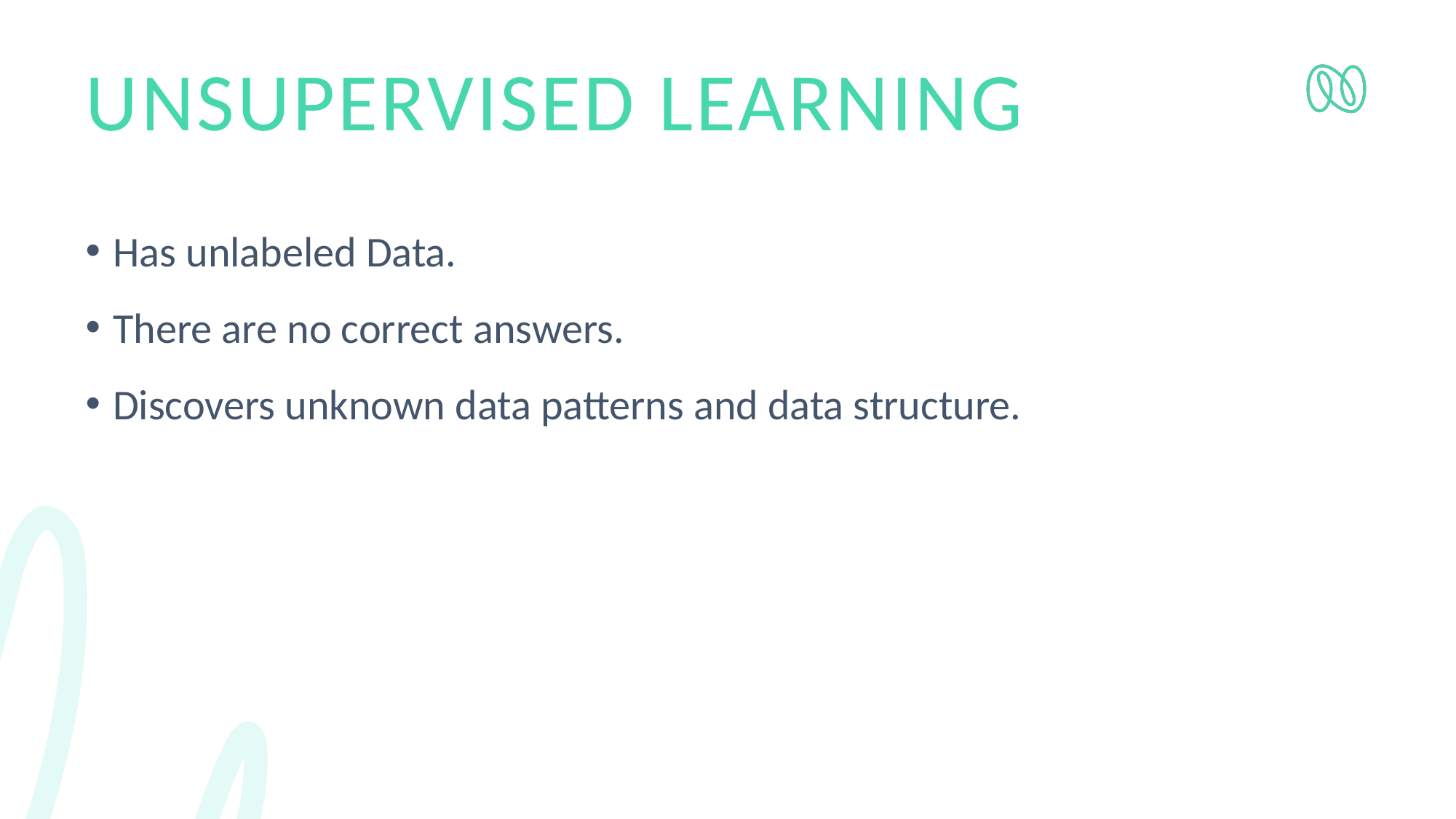

# Unsupervised learning
Has unlabeled Data.​
There are no correct answers.​
Discovers unknown data patterns and data structure.​